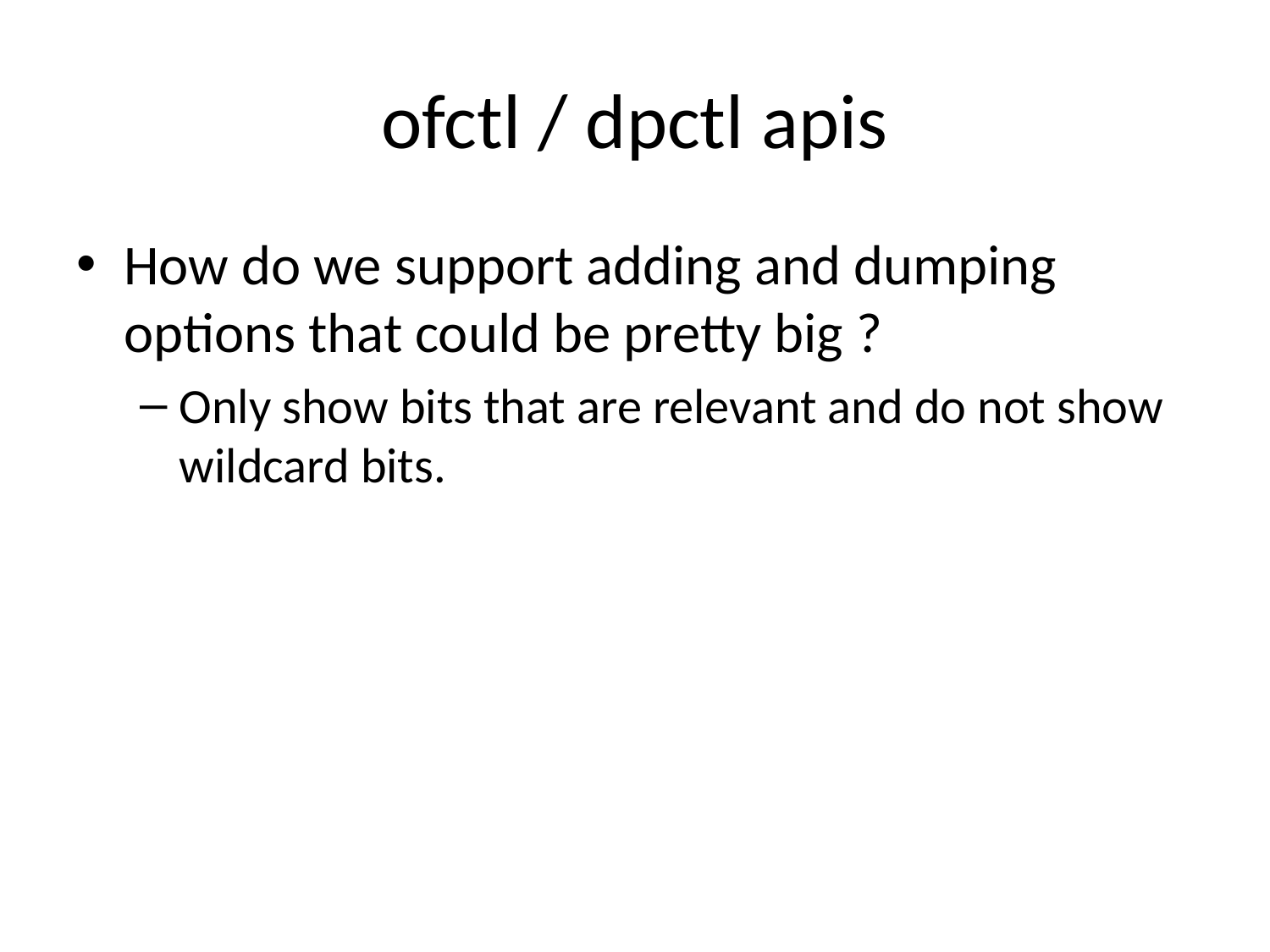

# ofctl / dpctl apis
How do we support adding and dumping options that could be pretty big ?
Only show bits that are relevant and do not show wildcard bits.